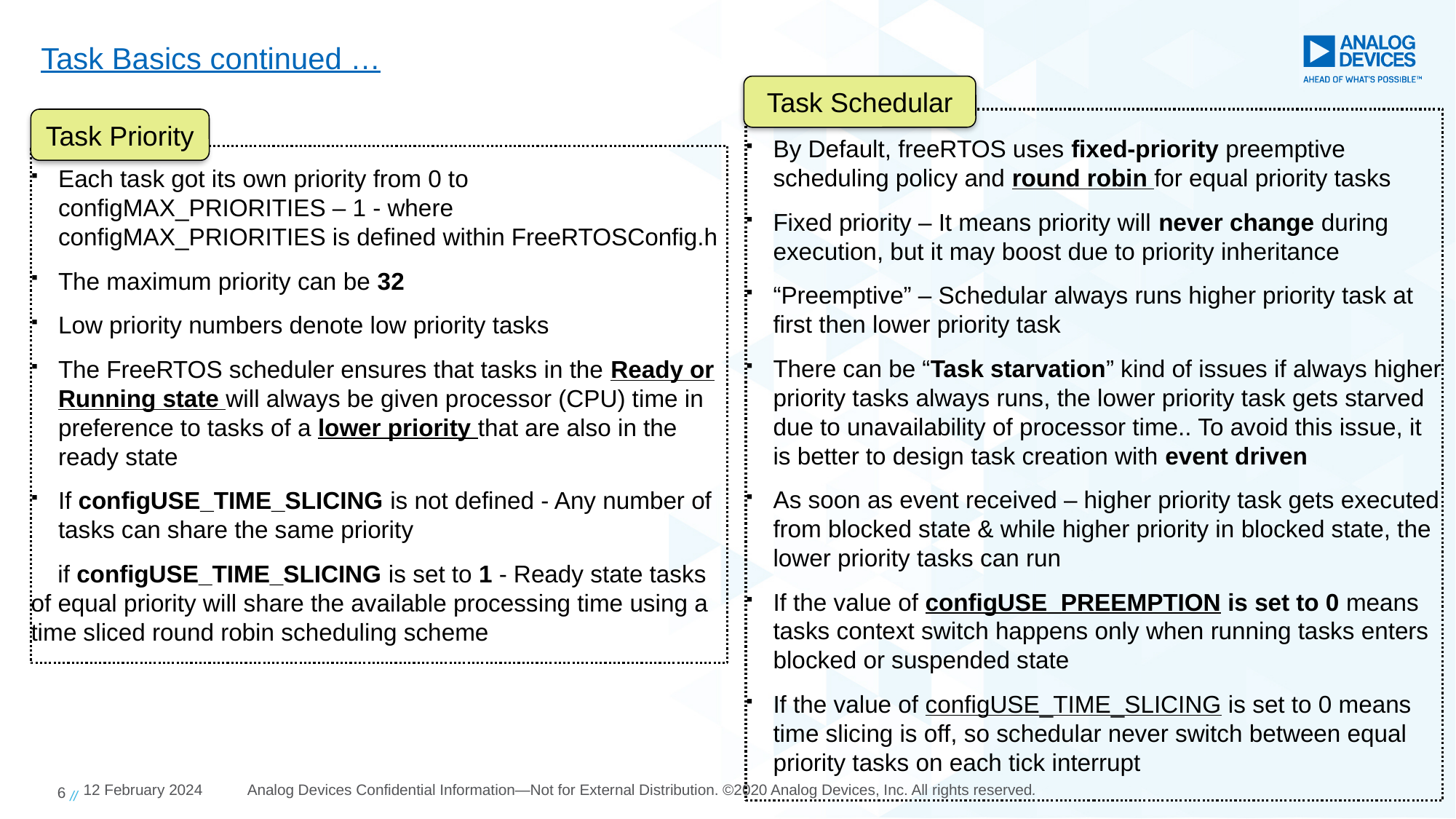

# Task Basics continued …
Task Schedular
Task Priority
By Default, freeRTOS uses fixed-priority preemptive scheduling policy and round robin for equal priority tasks
Fixed priority – It means priority will never change during execution, but it may boost due to priority inheritance
“Preemptive” – Schedular always runs higher priority task at first then lower priority task
There can be “Task starvation” kind of issues if always higher priority tasks always runs, the lower priority task gets starved due to unavailability of processor time.. To avoid this issue, it is better to design task creation with event driven
As soon as event received – higher priority task gets executed from blocked state & while higher priority in blocked state, the lower priority tasks can run
If the value of configUSE_PREEMPTION is set to 0 means tasks context switch happens only when running tasks enters blocked or suspended state
If the value of configUSE_TIME_SLICING is set to 0 means time slicing is off, so schedular never switch between equal priority tasks on each tick interrupt
Each task got its own priority from 0 to configMAX_PRIORITIES – 1 - where configMAX_PRIORITIES is defined within FreeRTOSConfig.h
The maximum priority can be 32
Low priority numbers denote low priority tasks
The FreeRTOS scheduler ensures that tasks in the Ready or Running state will always be given processor (CPU) time in preference to tasks of a lower priority that are also in the ready state
If configUSE_TIME_SLICING is not defined - Any number of tasks can share the same priority
    if configUSE_TIME_SLICING is set to 1 - Ready state tasks of equal priority will share the available processing time using a time sliced round robin scheduling scheme
6 //
12 February 2024
Analog Devices Confidential Information—Not for External Distribution. ©2020 Analog Devices, Inc. All rights reserved.